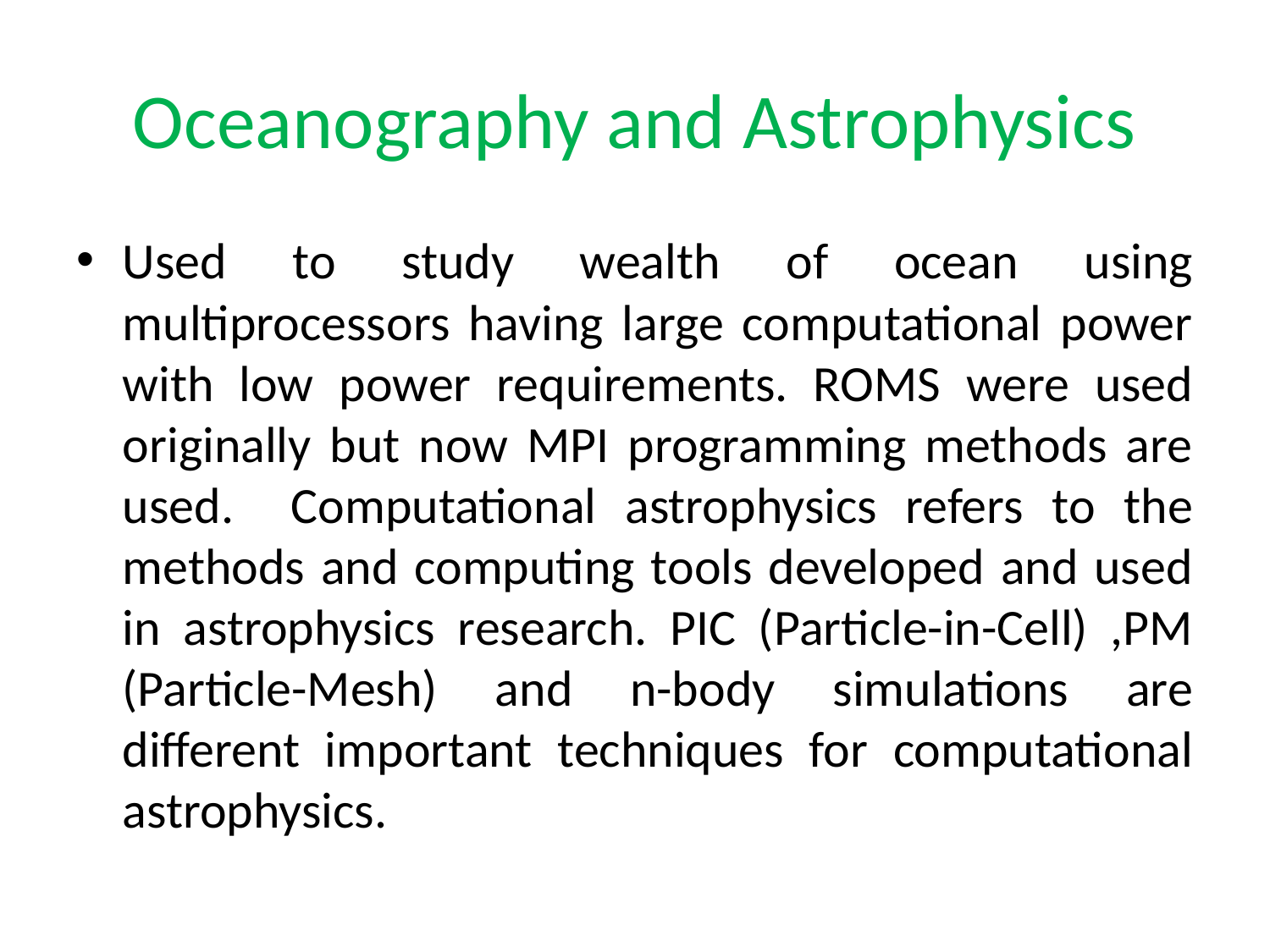

# Oceanography and Astrophysics
Used to study wealth of ocean using multiprocessors having large computational power with low power requirements. ROMS were used originally but now MPI programming methods are used.  Computational astrophysics refers to the methods and computing tools developed and used in astrophysics research. PIC (Particle-in-Cell) ,PM (Particle-Mesh) and n-body simulations are different important techniques for computational astrophysics.